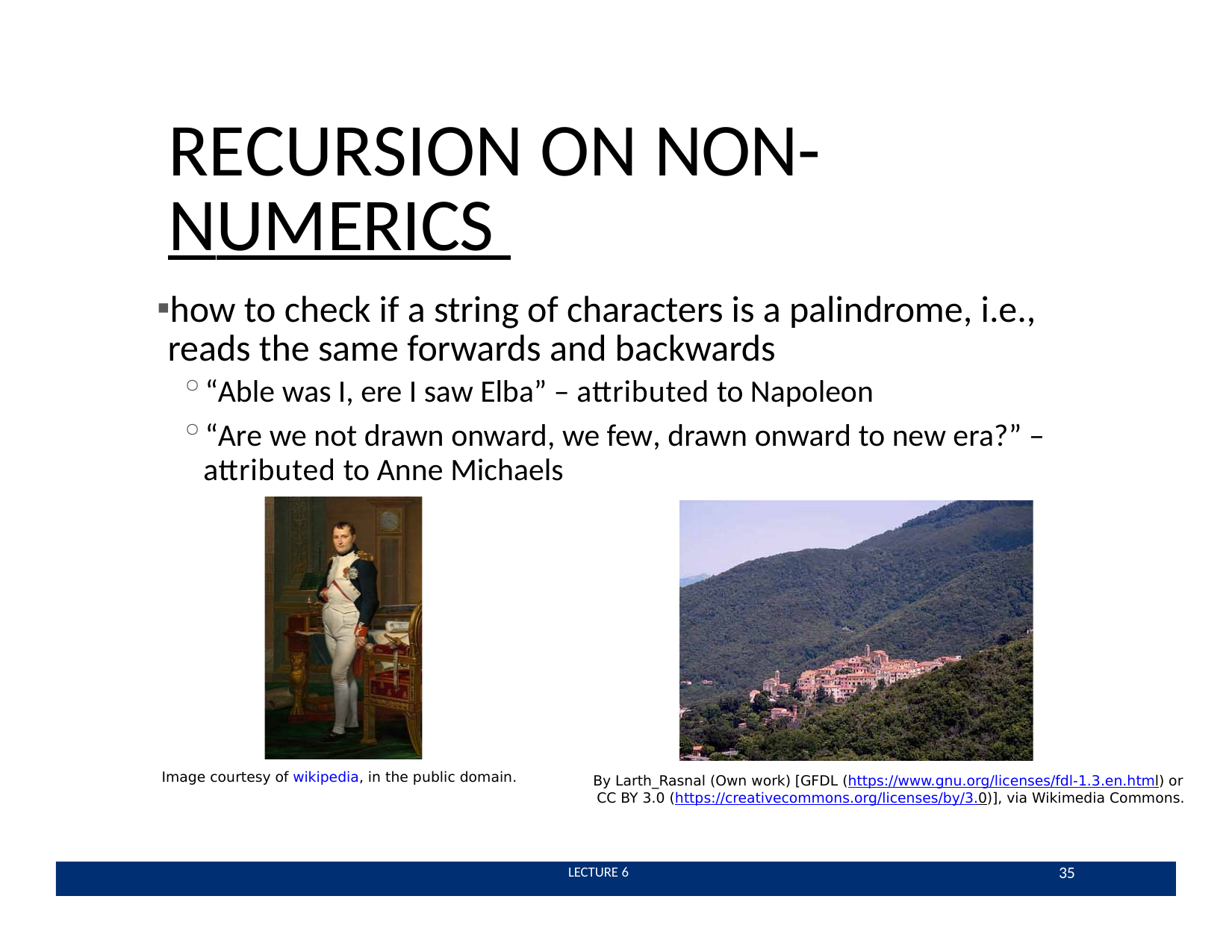

# RECURSION ON NON- NUMERICS
how to check if a string of characters is a palindrome, i.e., reads the same forwards and backwards
“Able was I, ere I saw Elba” – attributed to Napoleon
“Are we not drawn onward, we few, drawn onward to new era?” – attributed to Anne Michaels

Image courtesy of wikipedia, in the public domain.
By Larth_Rasnal (Own work) [GFDL (https://www.gnu.org/licenses/fdl-1.3.en.html) or CC BY 3.0 (https://creativecommons.org/licenses/by/3.0)], via Wikimedia Commons.
35
 LECTURE 6